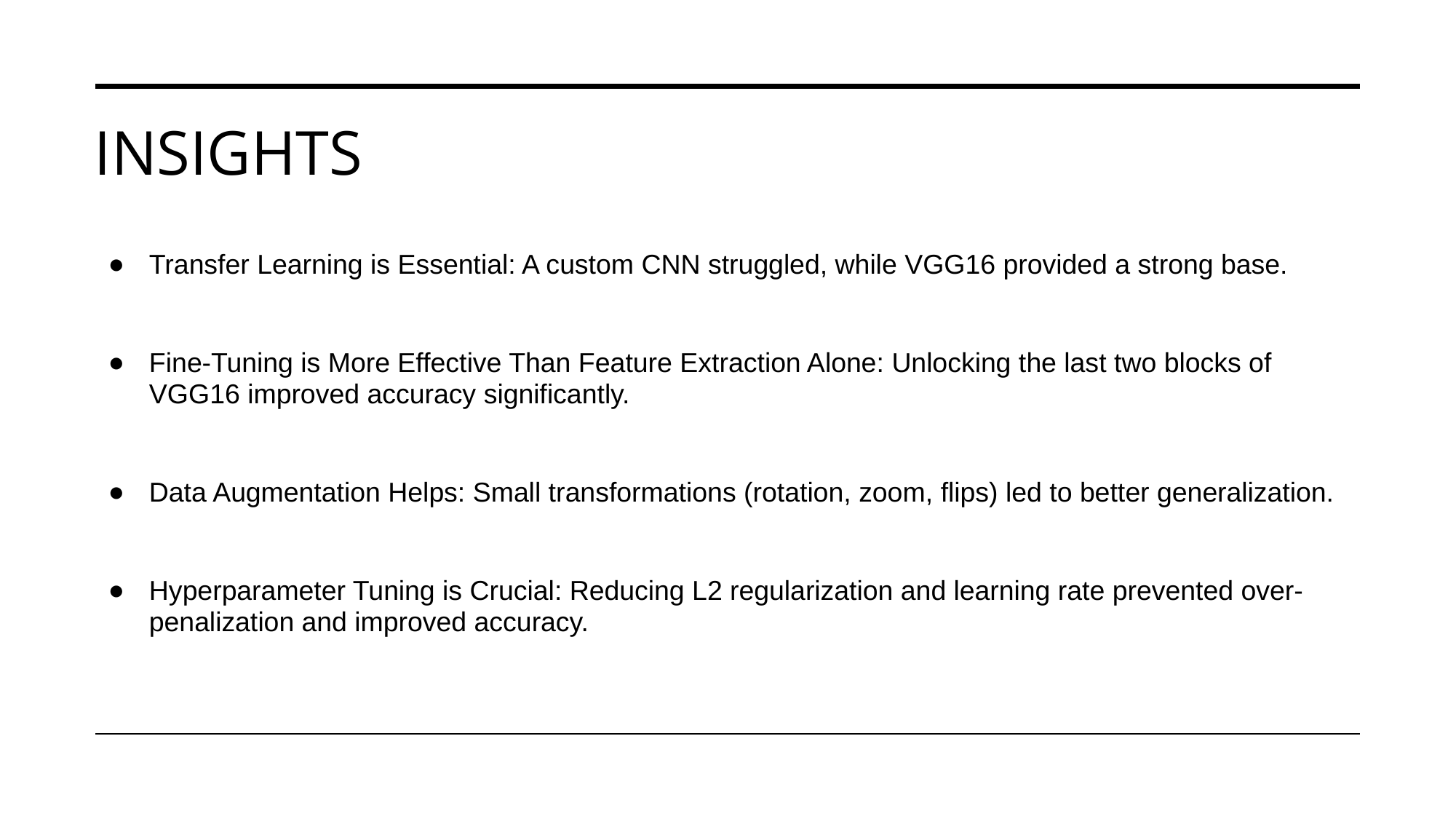

# INSIGHTS
Transfer Learning is Essential: A custom CNN struggled, while VGG16 provided a strong base.

Fine-Tuning is More Effective Than Feature Extraction Alone: Unlocking the last two blocks of VGG16 improved accuracy significantly.

Data Augmentation Helps: Small transformations (rotation, zoom, flips) led to better generalization.

Hyperparameter Tuning is Crucial: Reducing L2 regularization and learning rate prevented over-penalization and improved accuracy.